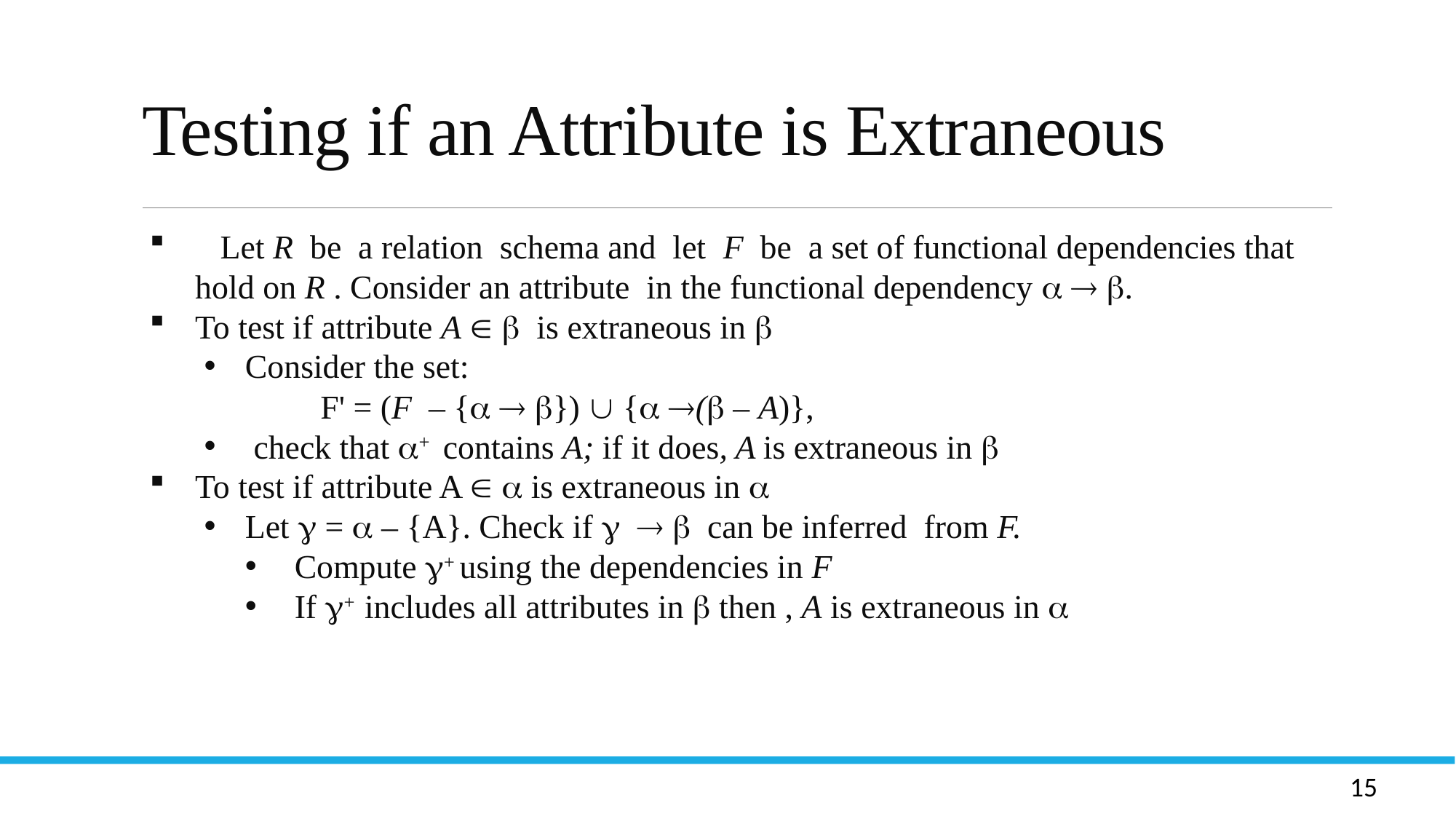

# Testing if an Attribute is Extraneous
   Let R  be  a relation  schema and  let  F  be  a set of functional dependencies that hold on R . Consider an attribute  in the functional dependency α → β.
To test if attribute A ∈ β  is extraneous in β
Consider the set:
         F' = (F  – {α → β}) ∪ {α →(β – A)},
 check that α+  contains A; if it does, A is extraneous in β
To test if attribute A ∈ α is extraneous in α
Let γ = α – {A}. Check if γ  → β  can be inferred  from F.
 Compute γ+ using the dependencies in F
 If γ+  includes all attributes in β then , A is extraneous in α

Let R be a relation schema and let R1 and R2 form a decomposition of R . That is R = R1  U R2
We say that the decomposition if there is no loss of information by replacing  R with the two relation schemas R1  U R2
Formally,
             ∏ R1 (r)     ∏ R2 (r) = r
And,  conversely a decomposition is lossy if
     r  ⊂  ∏ R1 (r)     ∏ R2 (r) = r